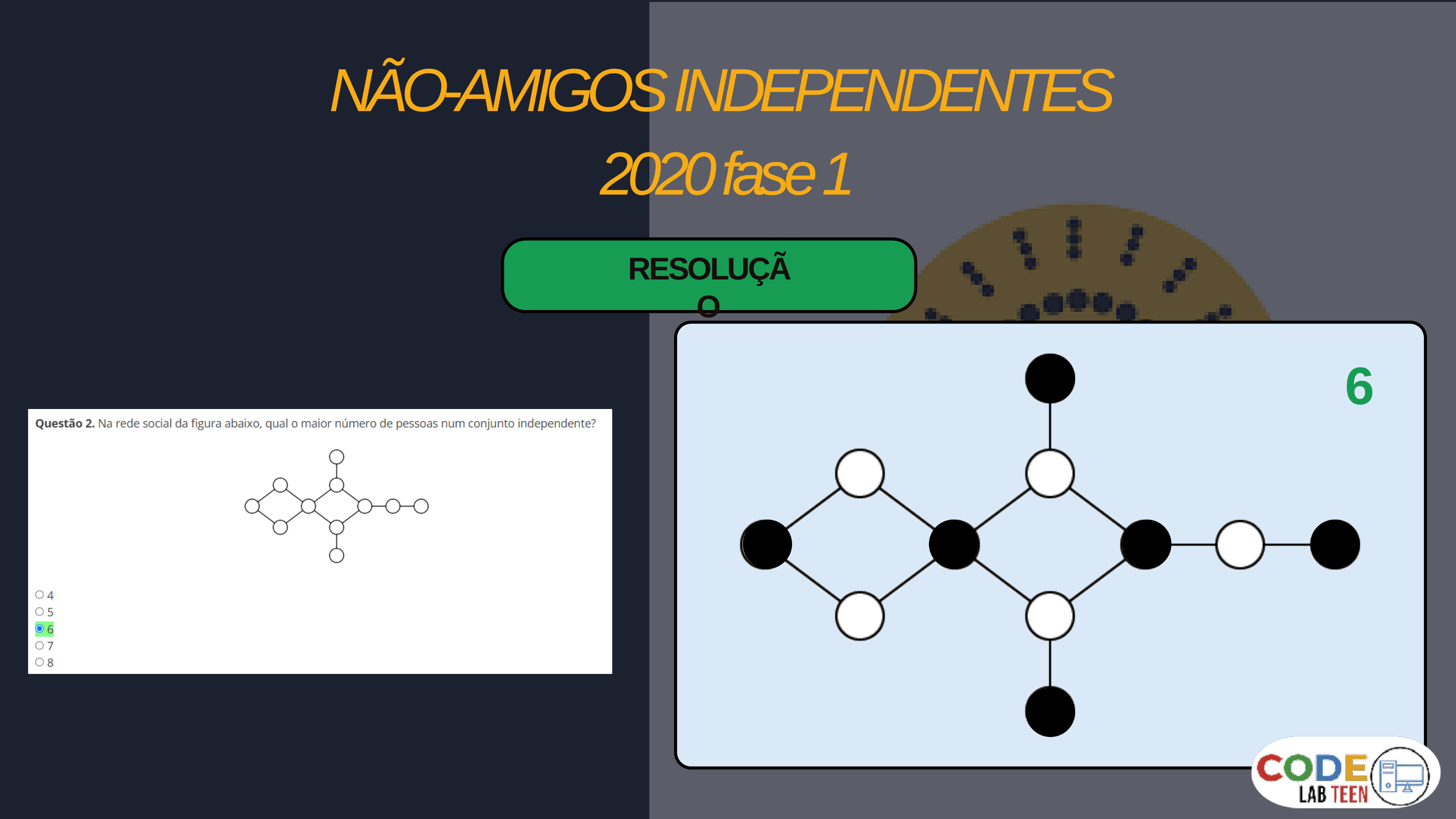

NÃO-AMIGOS INDEPENDENTES
2020 fase 1

RESOLUÇÃO

6